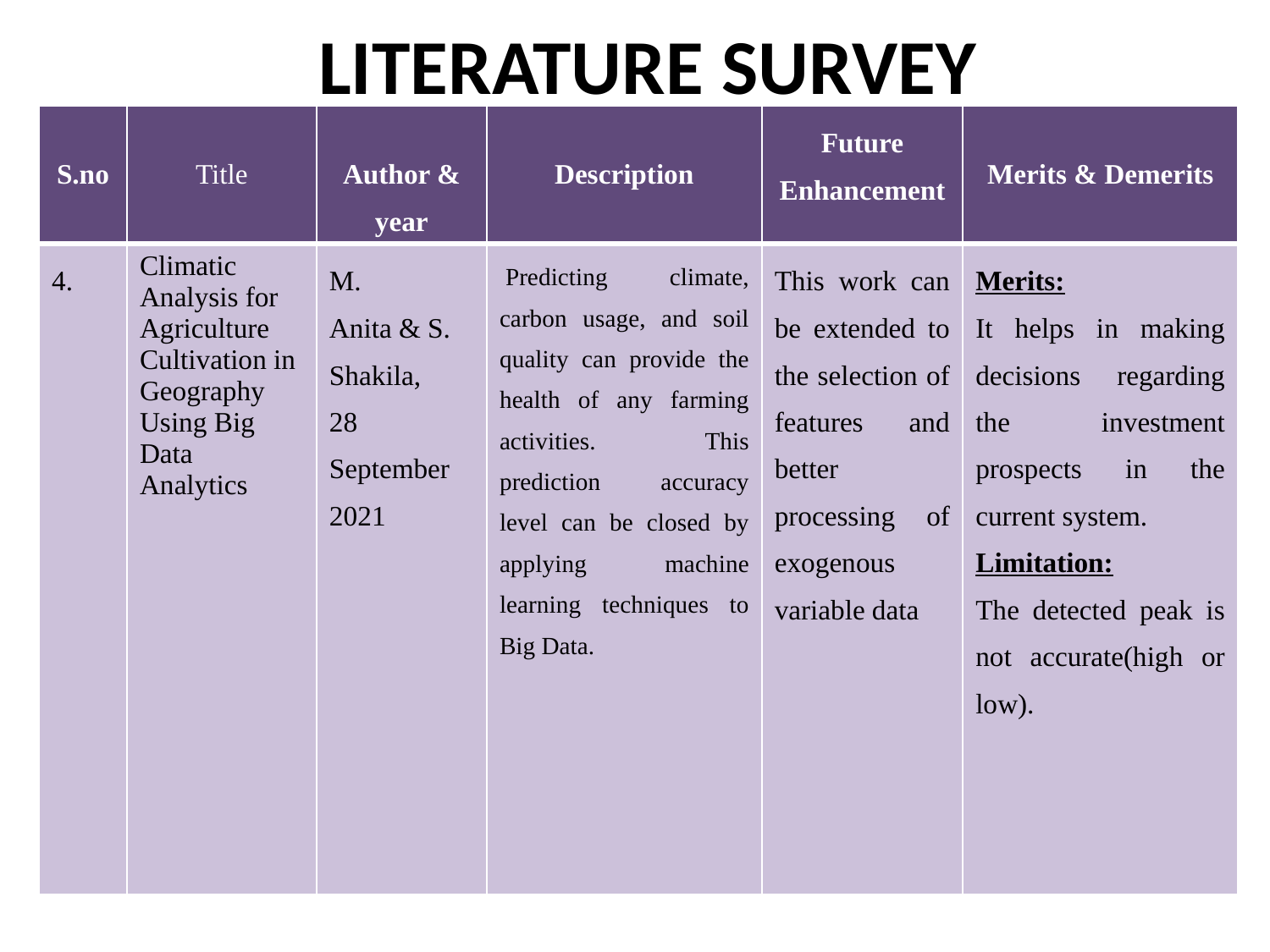

# LITERATURE SURVEY
| S.no | Title | Author & year | Description | Future Enhancement | Merits & Demerits |
| --- | --- | --- | --- | --- | --- |
| 4. | Climatic Analysis for Agriculture Cultivation in Geography Using Big Data Analytics | M. Anita & S. Shakila,   28 September 2021 | Predicting climate, carbon usage, and soil quality can provide the health of any farming activities. This prediction accuracy level can be closed by applying machine learning techniques to Big Data. | This work can be extended to the selection of features and better processing of exogenous variable data | Merits: It helps in making decisions regarding the investment prospects in the current system. Limitation: The detected peak is not accurate(high or low). |